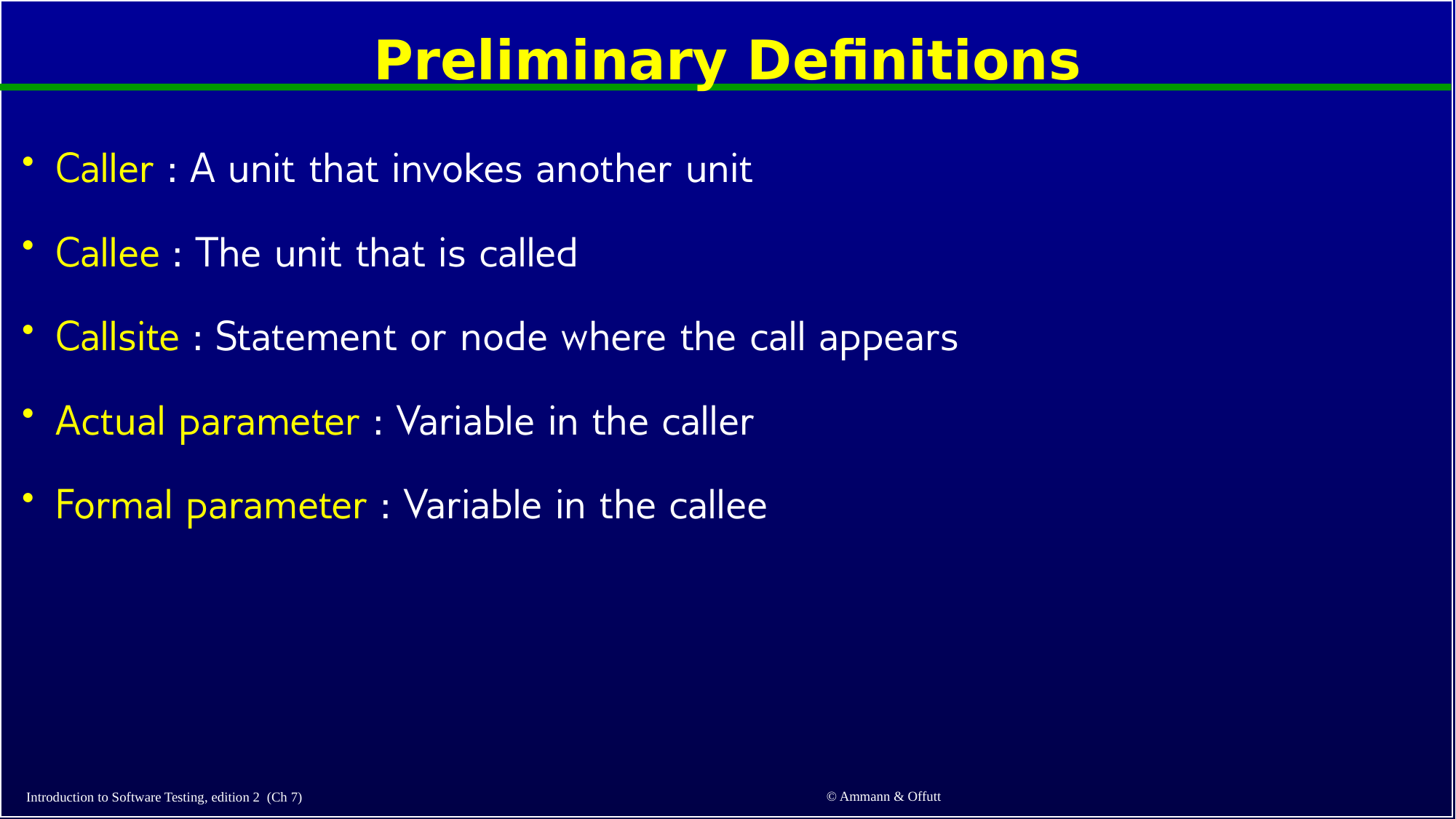

# Preliminary Definitions
Caller : A unit that invokes another unit
Callee : The unit that is called
Callsite : Statement or node where the call appears
Actual parameter : Variable in the caller
Formal parameter : Variable in the callee
65
© Ammann & Offutt
Introduction to Software Testing, edition 2  (Ch 7)